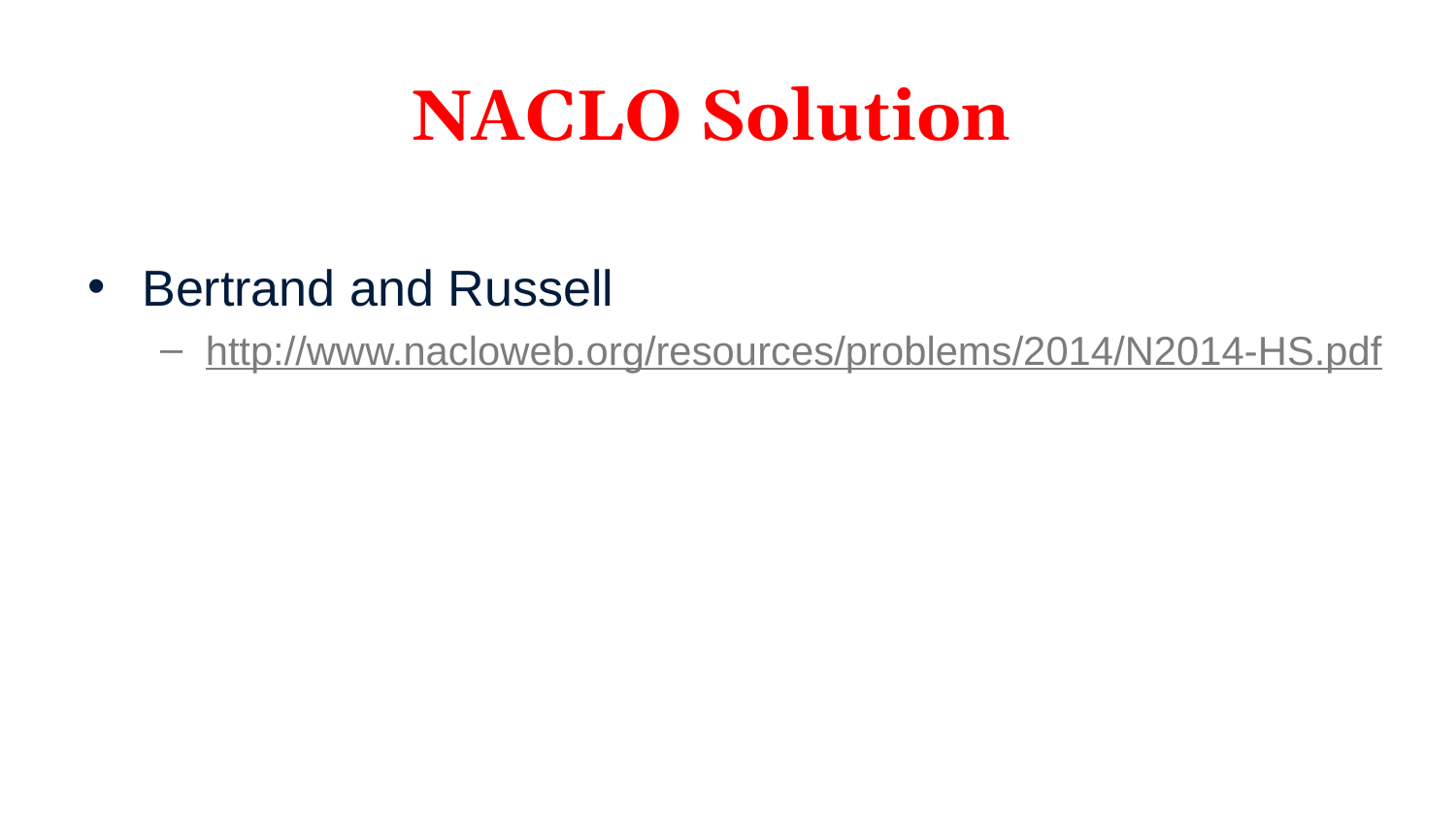

# NACLO Solution
Bertrand and Russell
http://www.nacloweb.org/resources/problems/2014/N2014-HS.pdf